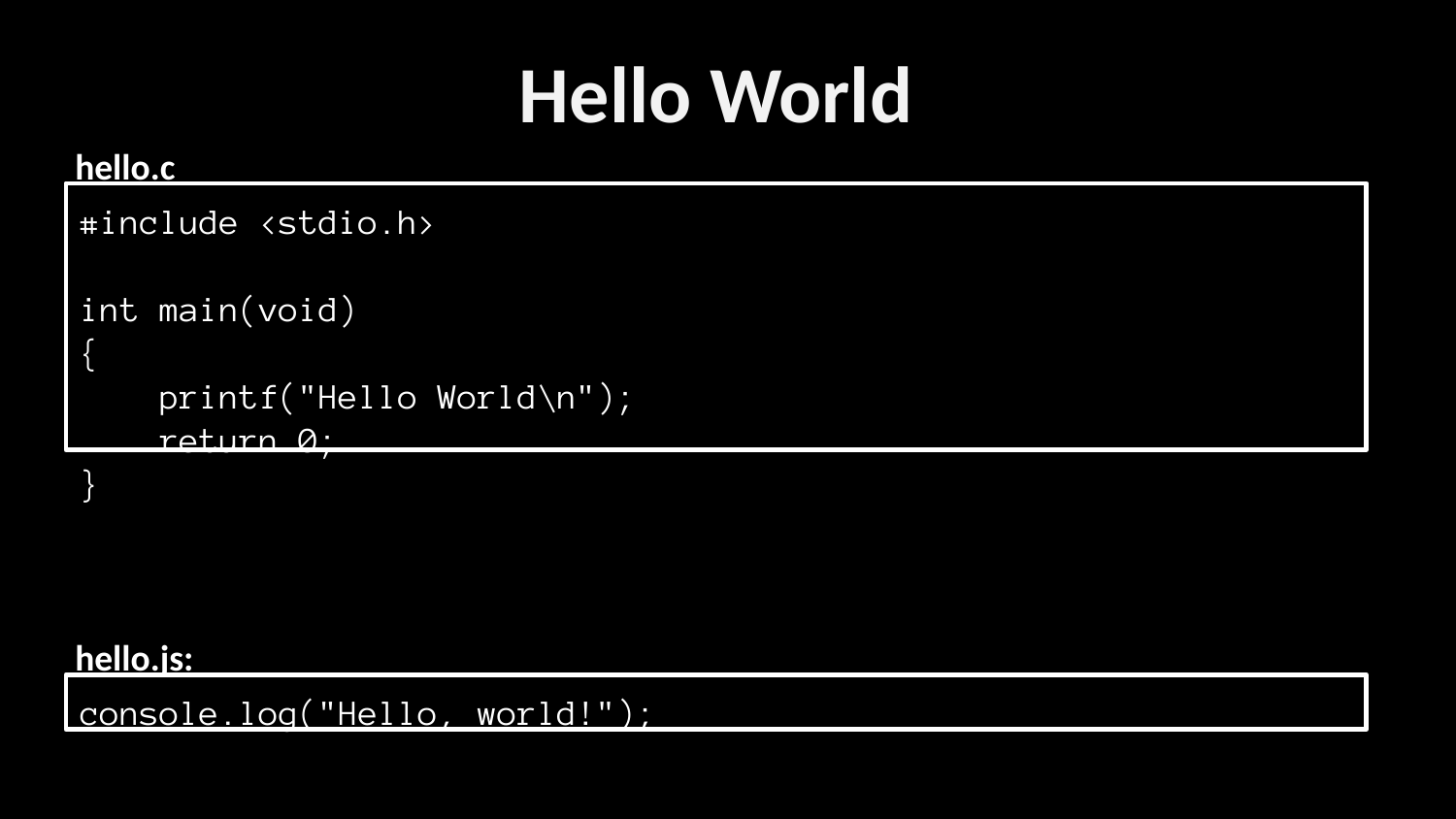

Hello World
hello.c
#include <stdio.h>

int main(void)
{
    printf("Hello World\n");
    return 0;
}

hello.js:
console.log("Hello, world!");